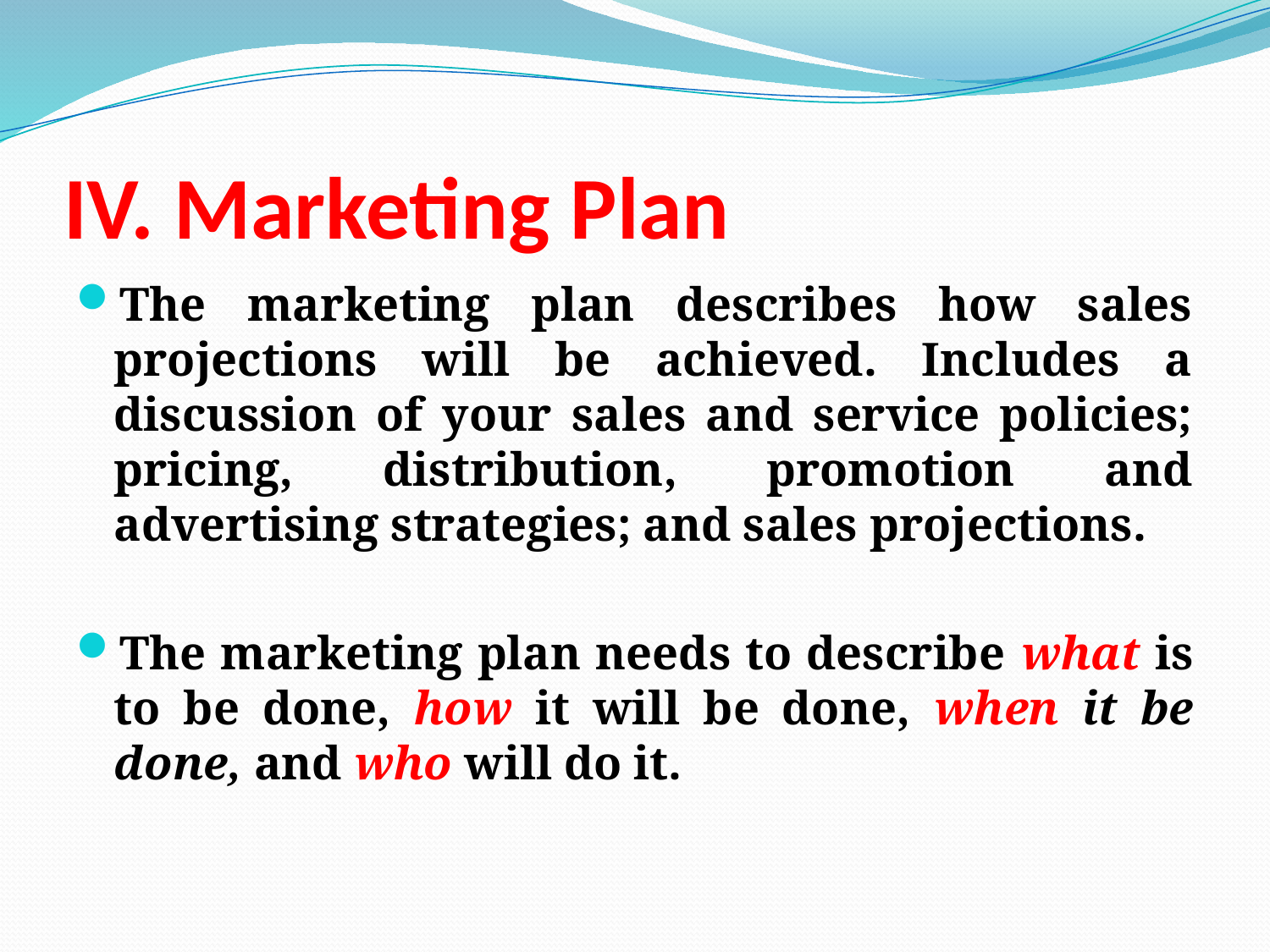

# IV. Marketing Plan
The marketing plan describes how sales projections will be achieved. Includes a discussion of your sales and service policies; pricing, distribution, promotion and advertising strategies; and sales projections.

The marketing plan needs to describe what is to be done, how it will be done, when it be done, and who will do it.